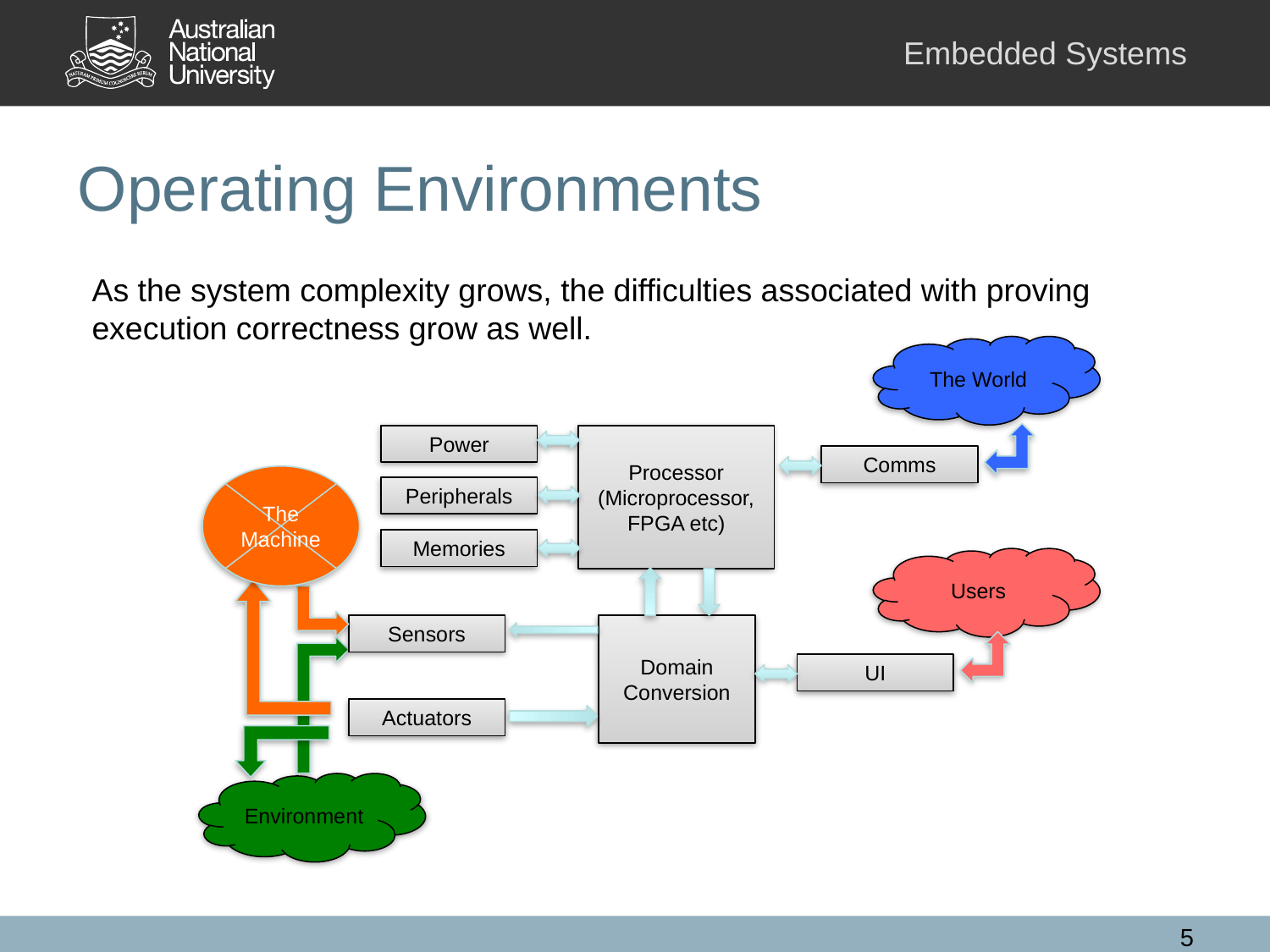

# Operating Environments
As the system complexity grows, the difficulties associated with proving execution correctness grow as well.
The World

Power
Processor
(Microprocessor, FPGA etc)

Comms

The Machine
Peripherals

Memories

Users

Sensors
Domain Conversion

UI

Actuators

Environment
5